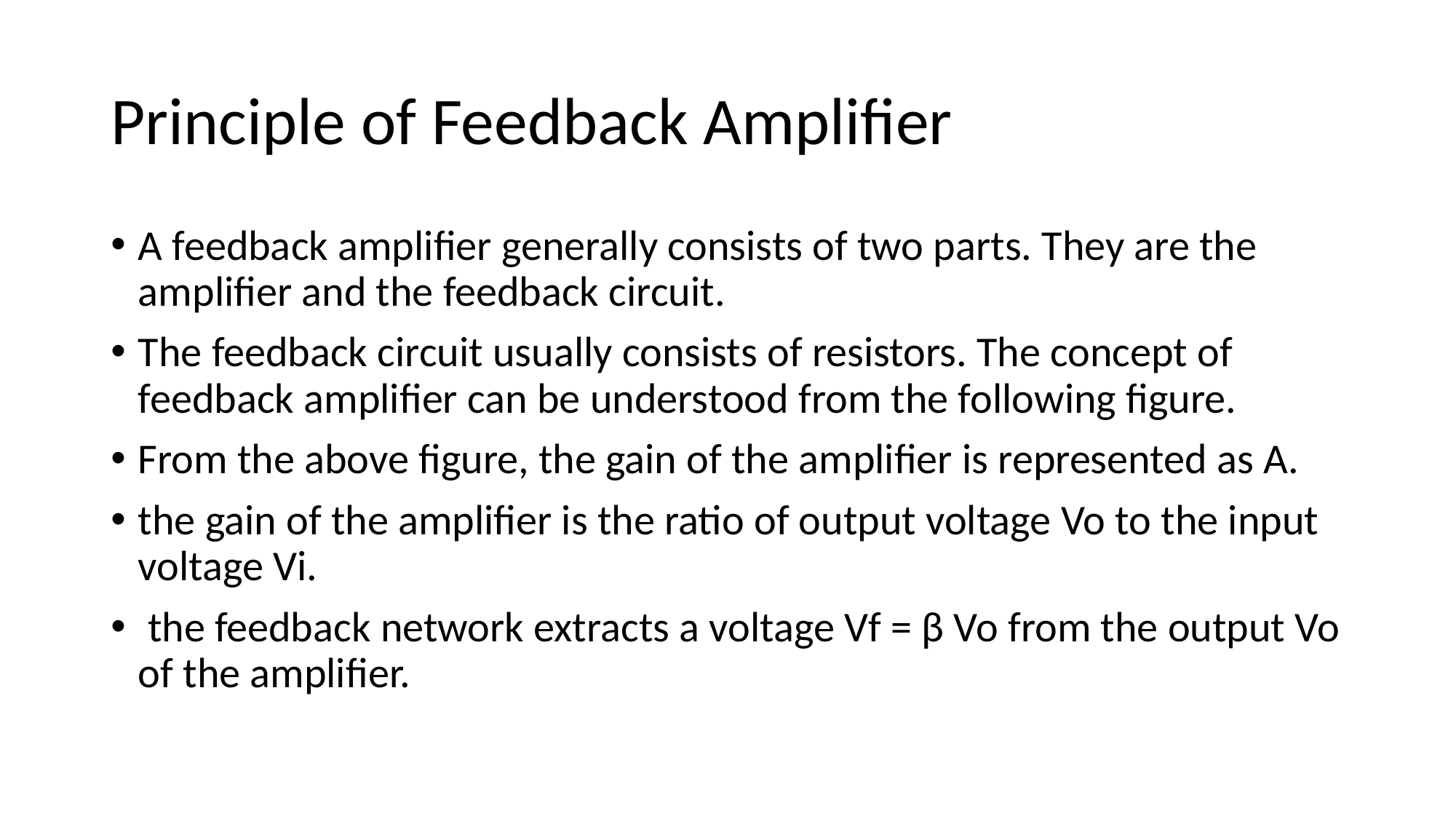

# Principle of Feedback Amplifier
A feedback amplifier generally consists of two parts. They are the amplifier and the feedback circuit.
The feedback circuit usually consists of resistors. The concept of feedback amplifier can be understood from the following figure.
From the above figure, the gain of the amplifier is represented as A.
the gain of the amplifier is the ratio of output voltage Vo to the input voltage Vi.
 the feedback network extracts a voltage Vf = β Vo from the output Vo of the amplifier.